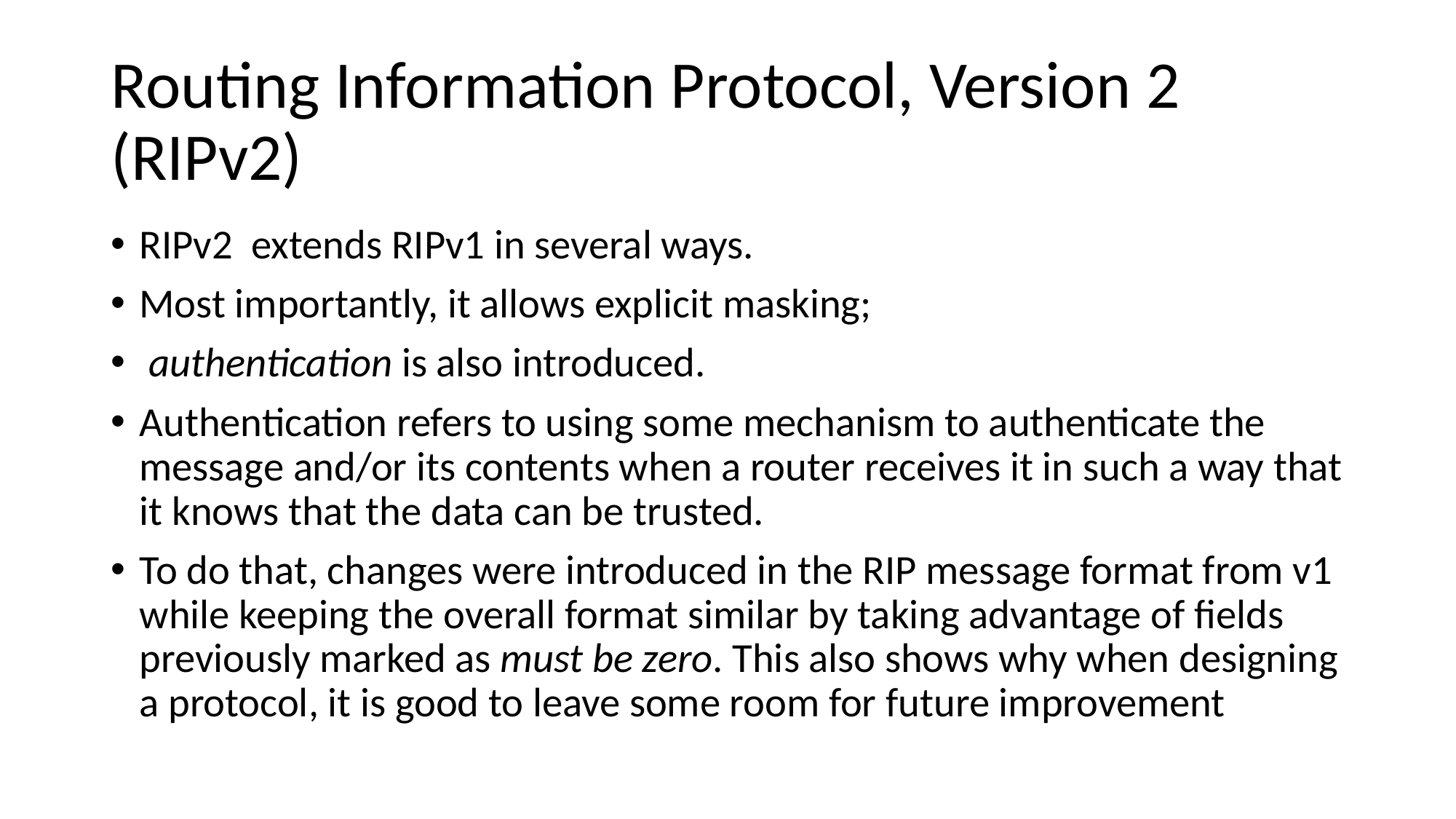

# Routing Information Protocol, Version 2 (RIPv2)
RIPv2  extends RIPv1 in several ways.
Most importantly, it allows explicit masking;
 authentication is also introduced.
Authentication refers to using some mechanism to authenticate the message and/or its contents when a router receives it in such a way that it knows that the data can be trusted.
To do that, changes were introduced in the RIP message format from v1 while keeping the overall format similar by taking advantage of fields previously marked as must be zero. This also shows why when designing a protocol, it is good to leave some room for future improvement